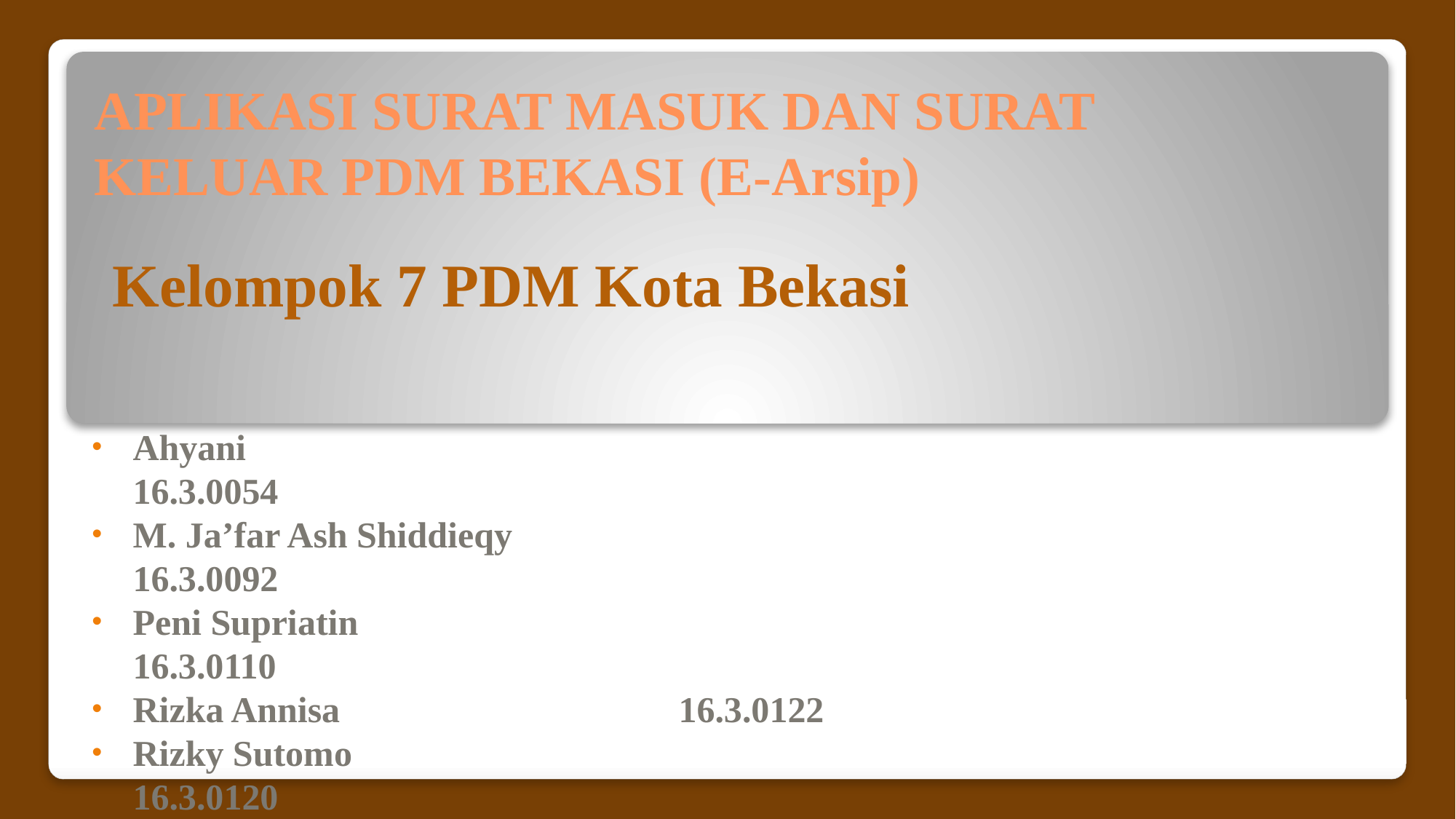

# APLIKASI SURAT MASUK DAN SURAT KELUAR PDM BEKASI (E-Arsip)
Kelompok 7 PDM Kota Bekasi
Ahyani					16.3.0054
M. Ja’far Ash Shiddieqy			16.3.0092
Peni Supriatin				16.3.0110
Rizka Annisa				16.3.0122
Rizky Sutomo				16.3.0120
Syaiful Abac Ience			16.1.0038
Whita Silvy I’anah			16.3.0131